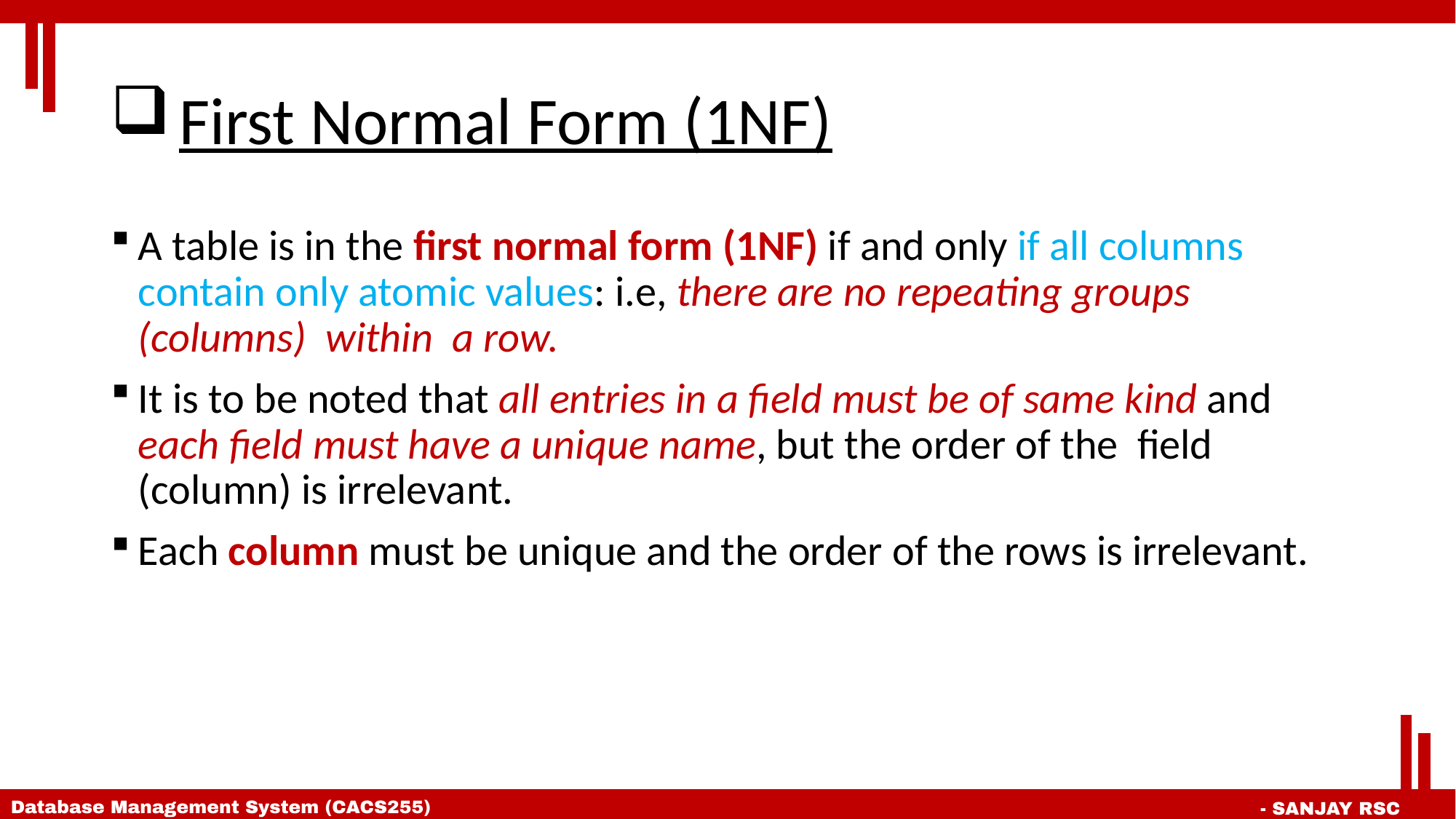

# First Normal Form (1NF)
A table is in the first normal form (1NF) if and only if all columns contain only atomic values: i.e, there are no repeating groups  (columns)  within  a row.
It is to be noted that all entries in a field must be of same kind and each field must have a unique name, but the order of the  field (column) is irrelevant.
Each column must be unique and the order of the rows is irrelevant.